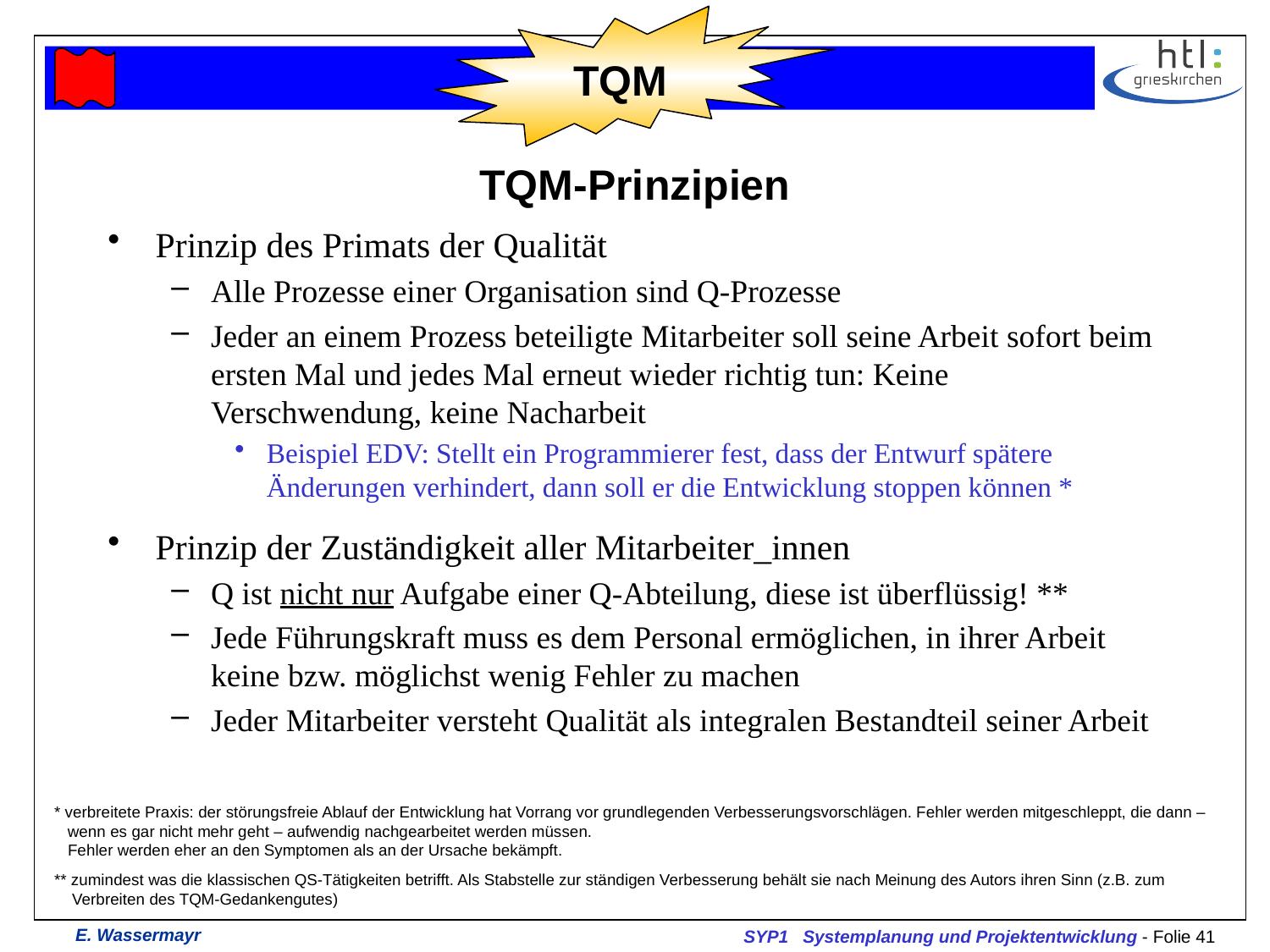

TQM

# TQM-Prinzipien

Prinzip des Primats der Qualität
Alle Prozesse einer Organisation sind Q-Prozesse
Jeder an einem Prozess beteiligte Mitarbeiter soll seine Arbeit sofort beim ersten Mal und jedes Mal erneut wieder richtig tun: Keine Verschwendung, keine Nacharbeit
Beispiel EDV: Stellt ein Programmierer fest, dass der Entwurf spätere Änderungen verhindert, dann soll er die Entwicklung stoppen können *
Prinzip der Zuständigkeit aller Mitarbeiter_innen
Q ist nicht nur Aufgabe einer Q-Abteilung, diese ist überflüssig! **
Jede Führungskraft muss es dem Personal ermöglichen, in ihrer Arbeit keine bzw. möglichst wenig Fehler zu machen
Jeder Mitarbeiter versteht Qualität als integralen Bestandteil seiner Arbeit

* verbreitete Praxis: der störungsfreie Ablauf der Entwicklung hat Vorrang vor grundlegenden Verbesserungsvorschlägen. Fehler werden mitgeschleppt, die dann –
   wenn es gar nicht mehr geht – aufwendig nachgearbeitet werden müssen.
   Fehler werden eher an den Symptomen als an der Ursache bekämpft.
** zumindest was die klassischen QS-Tätigkeiten betrifft. Als Stabstelle zur ständigen Verbesserung behält sie nach Meinung des Autors ihren Sinn (z.B. zum
    Verbreiten des TQM-Gedankengutes)